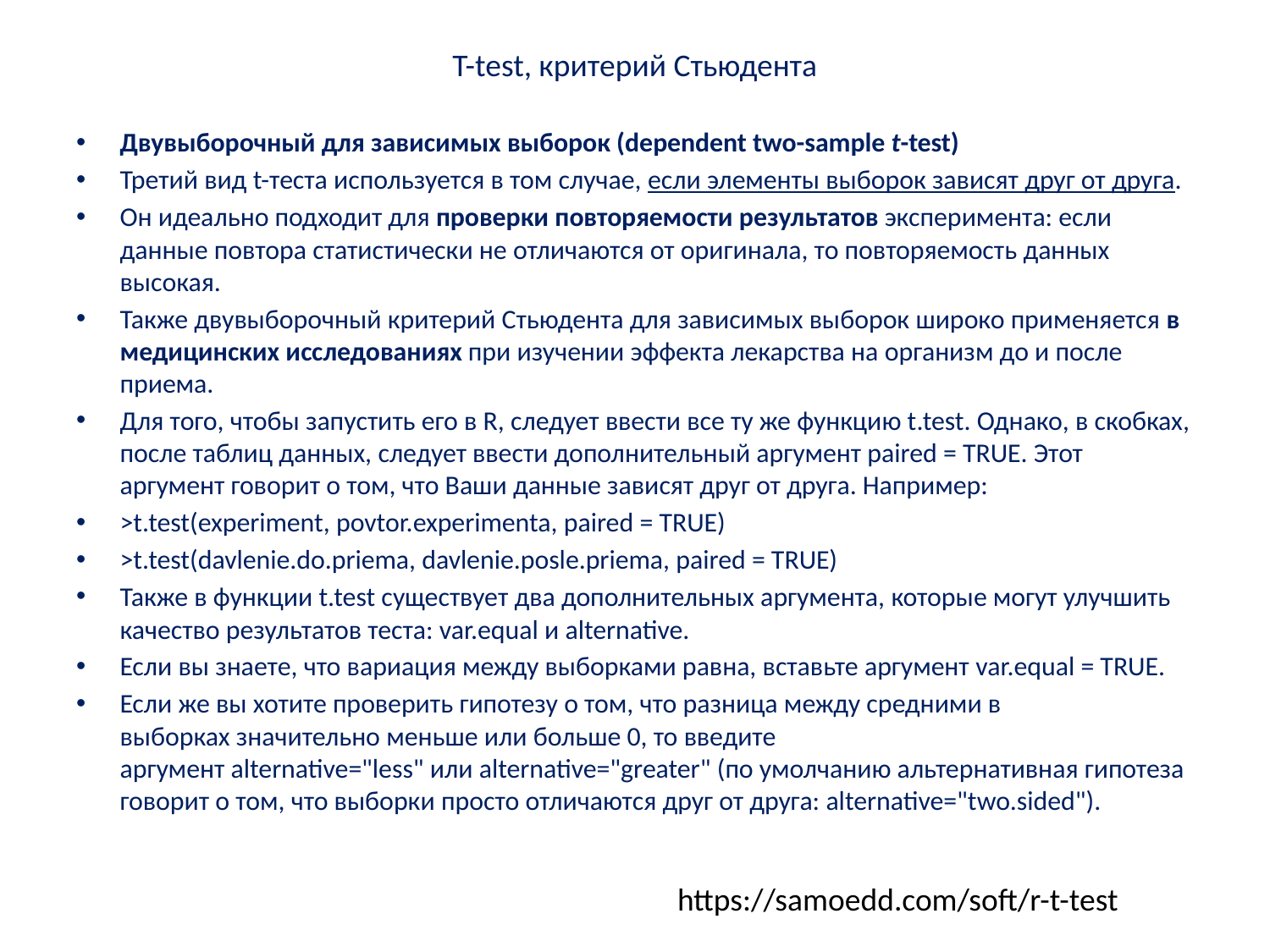

# T-test, критерий Стьюдента
Двувыборочный для зависимых выборок (dependent two-sample t-test)
Третий вид t-теста используется в том случае, если элементы выборок зависят друг от друга.
Он идеально подходит для проверки повторяемости результатов эксперимента: если данные повтора статистически не отличаются от оригинала, то повторяемость данных высокая.
Также двувыборочный критерий Стьюдента для зависимых выборок широко применяется в медицинских исследованиях при изучении эффекта лекарства на организм до и после приема.
Для того, чтобы запустить его в R, следует ввести все ту же функцию t.test. Однако, в скобках, после таблиц данных, следует ввести дополнительный аргумент paired = TRUE. Этот аргумент говорит о том, что Ваши данные зависят друг от друга. Например:
>t.test(experiment, povtor.experimenta, paired = TRUE)
>t.test(davlenie.do.priema, davlenie.posle.priema, paired = TRUE)
Также в функции t.test существует два дополнительных аргумента, которые могут улучшить качество результатов теста: var.equal и alternative.
Если вы знаете, что вариация между выборками равна, вставьте аргумент var.equal = TRUE.
Если же вы хотите проверить гипотезу о том, что разница между средними в выборках значительно меньше или больше 0, то введите аргумент alternative="less" или alternative="greater" (по умолчанию альтернативная гипотеза говорит о том, что выборки просто отличаются друг от друга: alternative="two.sided").

https://samoedd.com/soft/r-t-test